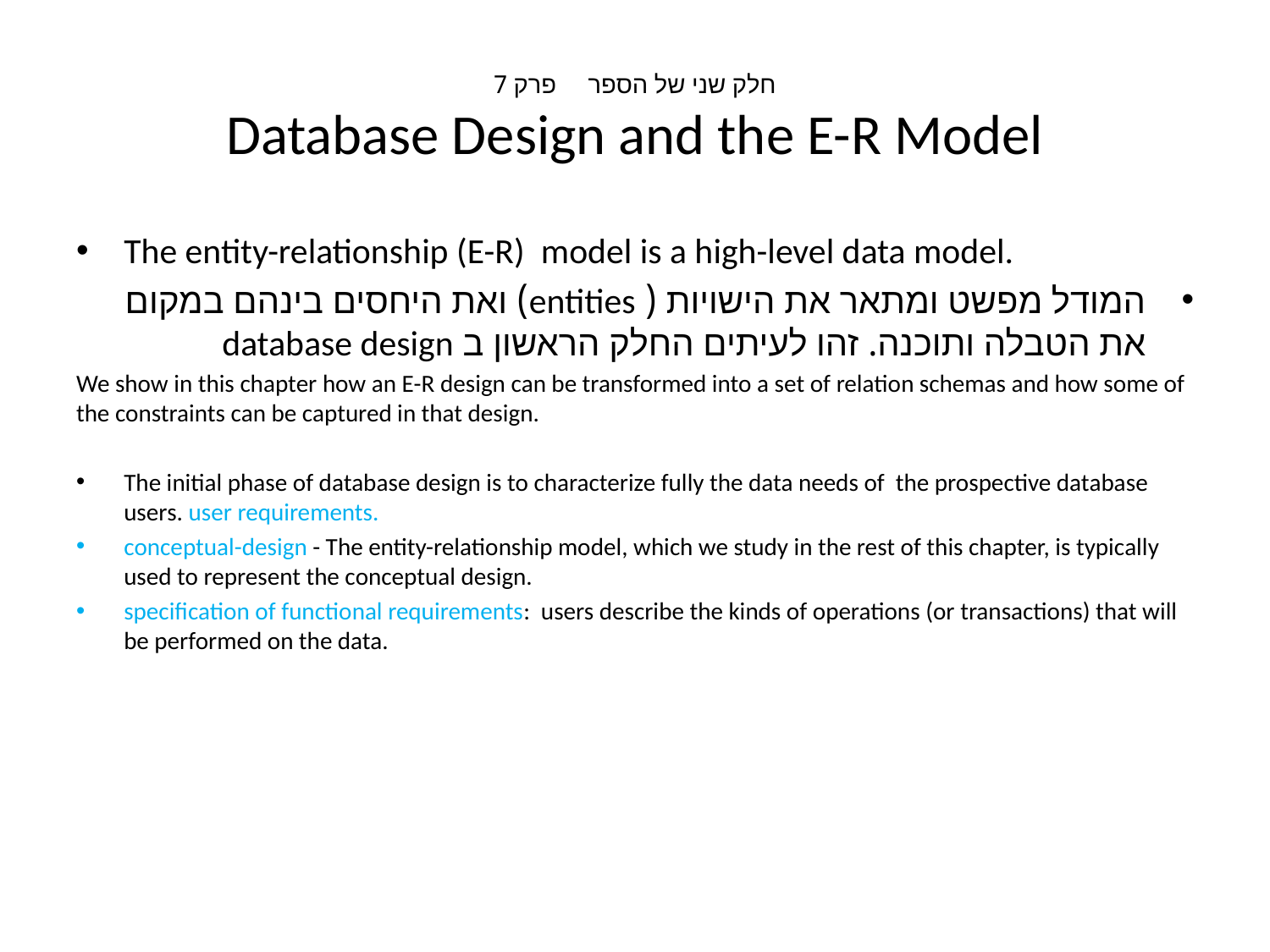

# חלק שני של הספר     פרק 7 Database Design and the E-R Model
The entity-relationship (E-R)  model is a high-level data model.
המודל מפשט ומתאר את הישויות ( entities) ואת היחסים בינהם במקום את הטבלה ותוכנה. זהו לעיתים החלק הראשון ב database design
We show in this chapter how an E-R design can be transformed into a set of relation schemas and how some of the constraints can be captured in that design.

The initial phase of database design is to characterize fully the data needs of  the prospective database users. user requirements.
conceptual-design - The entity-relationship model, which we study in the rest of this chapter, is typically used to represent the conceptual design.
specification of functional requirements:  users describe the kinds of operations (or transactions) that will be performed on the data.